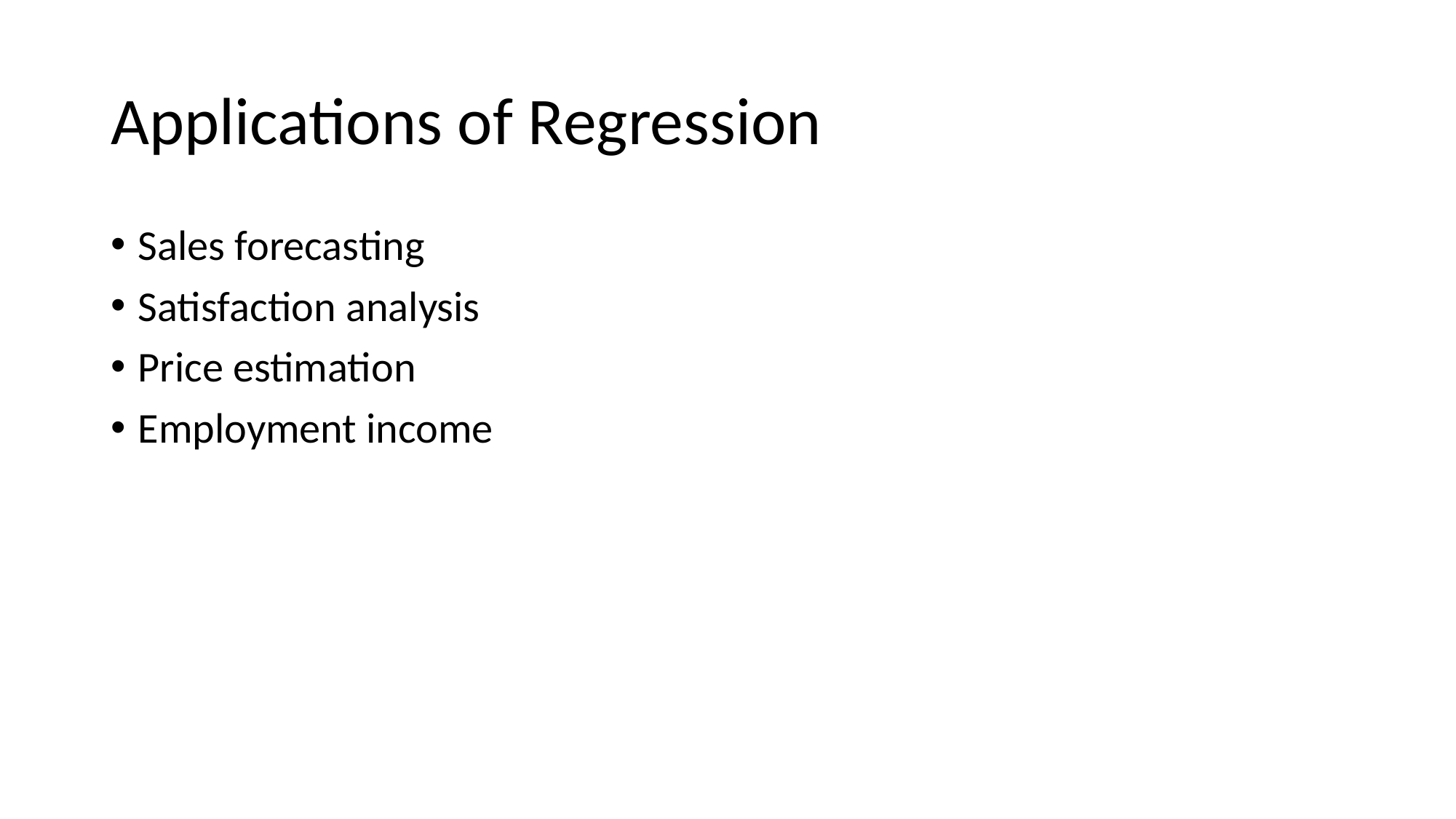

# Applications of Regression
Sales forecasting
Satisfaction analysis
Price estimation
Employment income